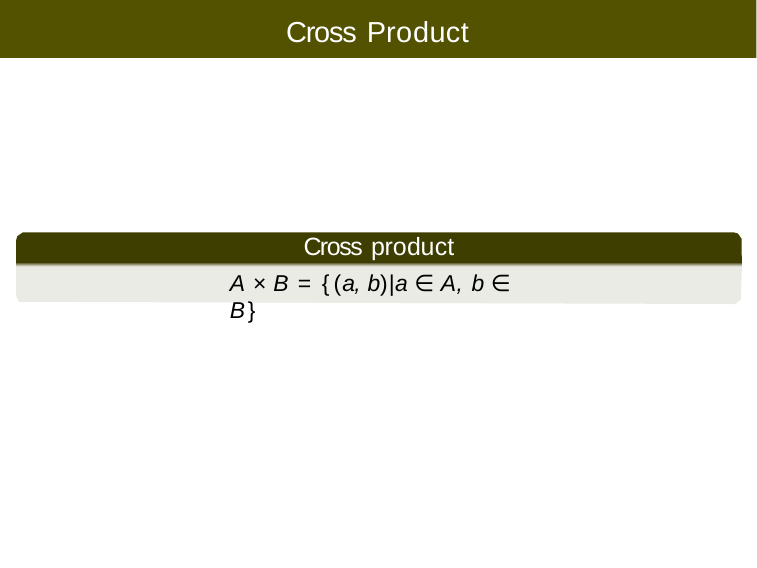

# Cross Product
Cross product

A × B = {(a, b)|a ∈ A, b ∈ B}

Copyright ➞2022, Ivan Mann
CS 355/555 Probability and Statistics  for CS
7/21	: